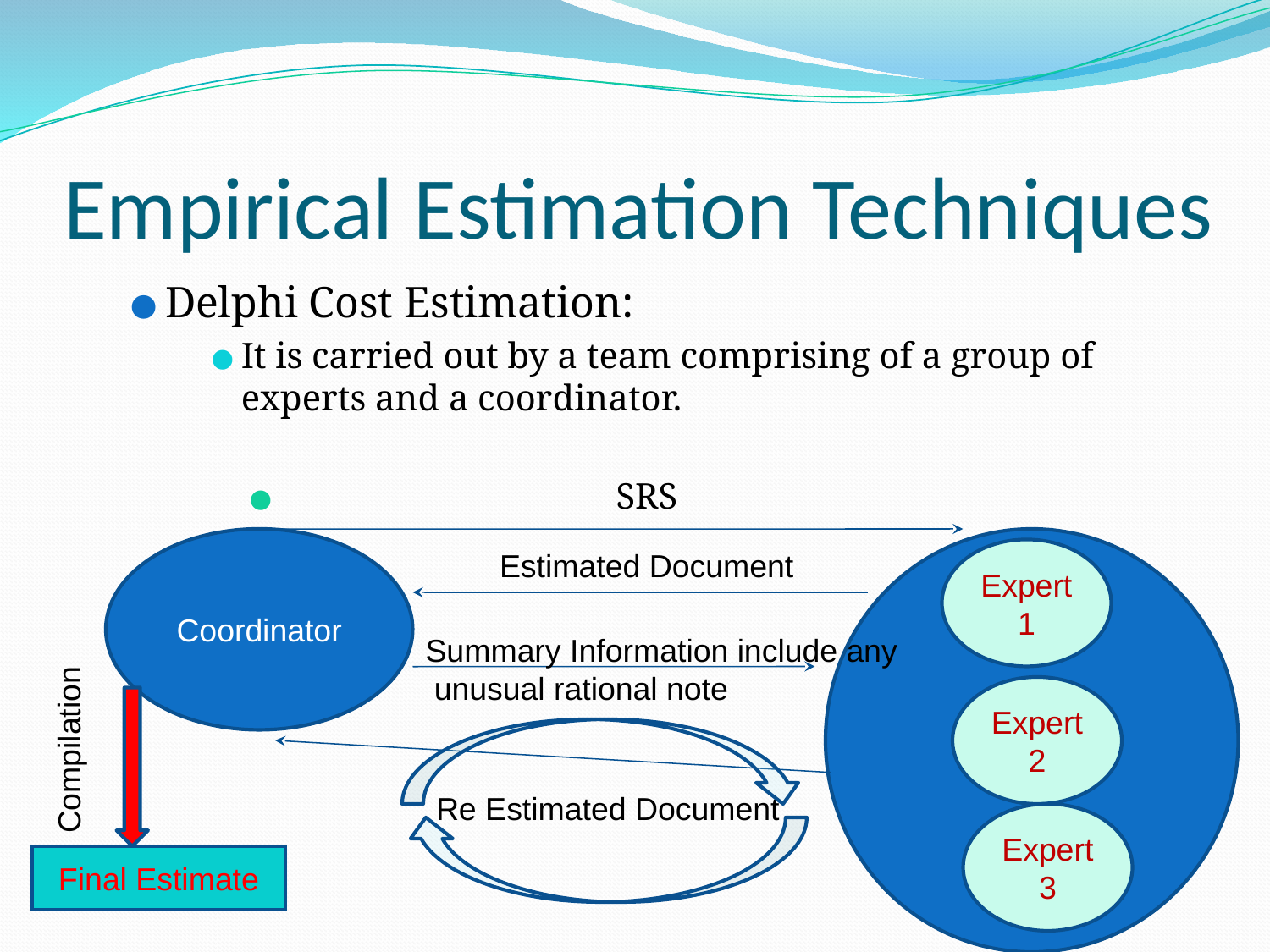

# Empirical Estimation Techniques
Delphi Cost Estimation:
It is carried out by a team comprising of a group of experts and a coordinator.

                                     SRS
Coordinator

Estimated Document
Expert 1
Compilation
Summary Information include any
 unusual rational note
Expert 2

Re Estimated Document
Expert 3

Final Estimate